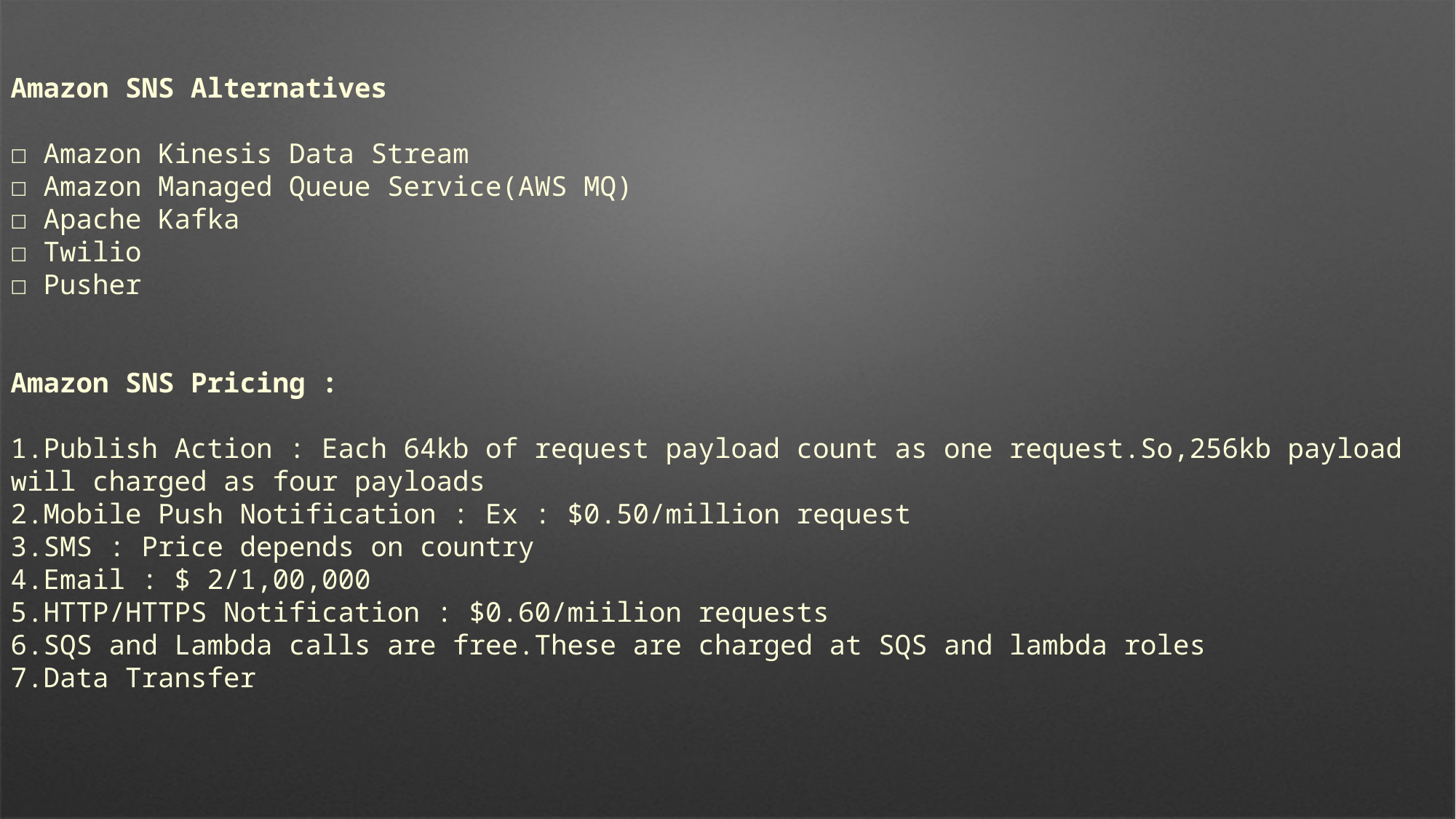

Amazon SNS Alternatives

☐ Amazon Kinesis Data Stream
☐ Amazon Managed Queue Service(AWS MQ)
☐ Apache Kafka
☐ Twilio
☐ Pusher

Amazon SNS Pricing :

1.Publish Action : Each 64kb of request payload count as one request.So,256kb payload will charged as four payloads
2.Mobile Push Notification : Ex : $0.50/million request
3.SMS : Price depends on country
4.Email : $ 2/1,00,000
5.HTTP/HTTPS Notification : $0.60/miilion requests
6.SQS and Lambda calls are free.These are charged at SQS and lambda roles
7.Data Transfer